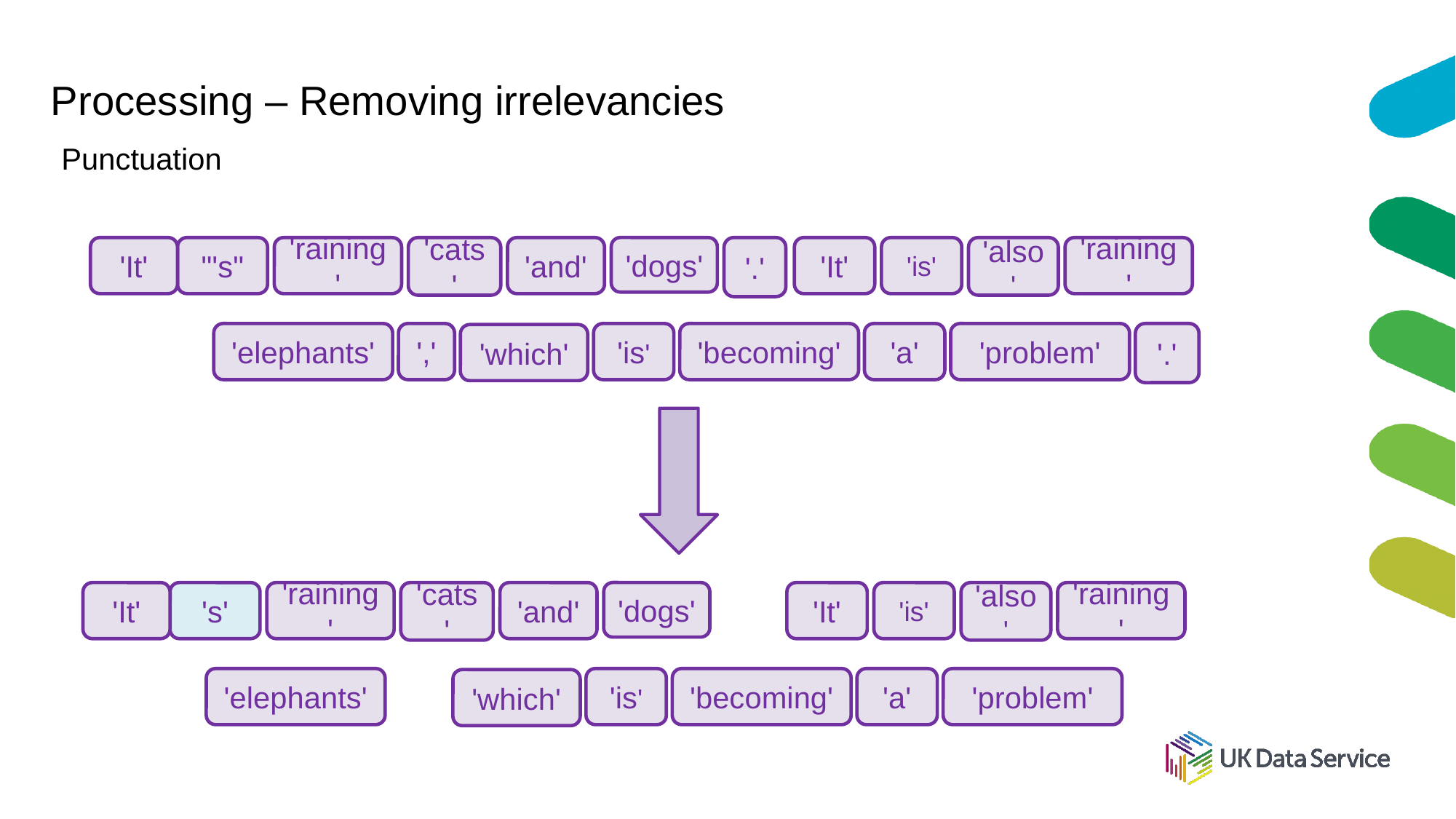

# Processing – Removing irrelevancies
Punctuation

'It'
"'s"
'raining'
'cats'
'and'
'dogs'
'.'
'It'
'is'
'also'
'raining'
'elephants'
','
'is'
'becoming'
'a'
'problem'
'.'
'which'

'It'
's'
'raining'
'cats'
'and'
'dogs'
'It'
'is'
'also'
'raining'
'elephants'
'is'
'becoming'
'a'
'problem'
'which'